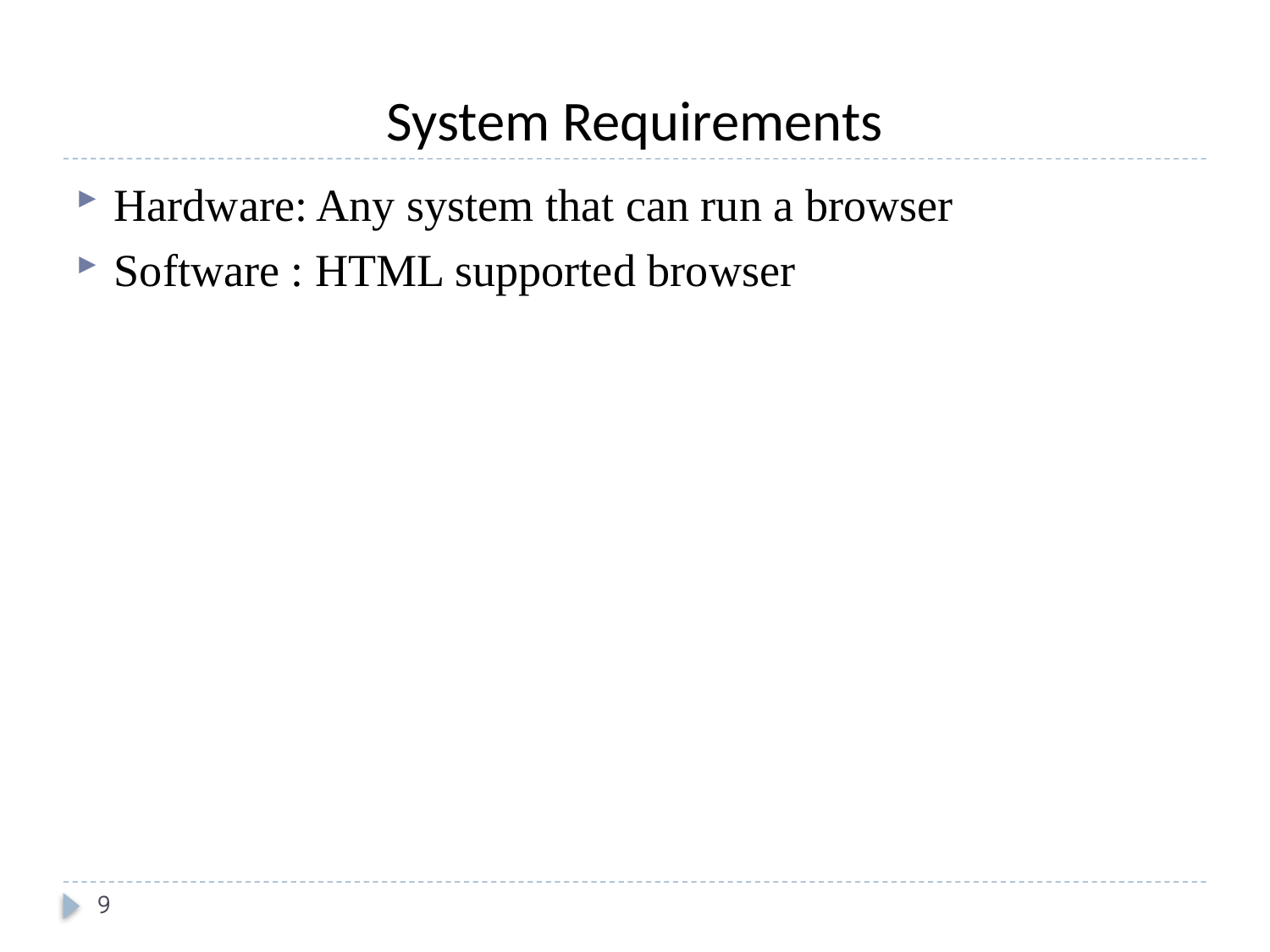

# System Requirements
Hardware: Any system that can run a browser
Software : HTML supported browser
9